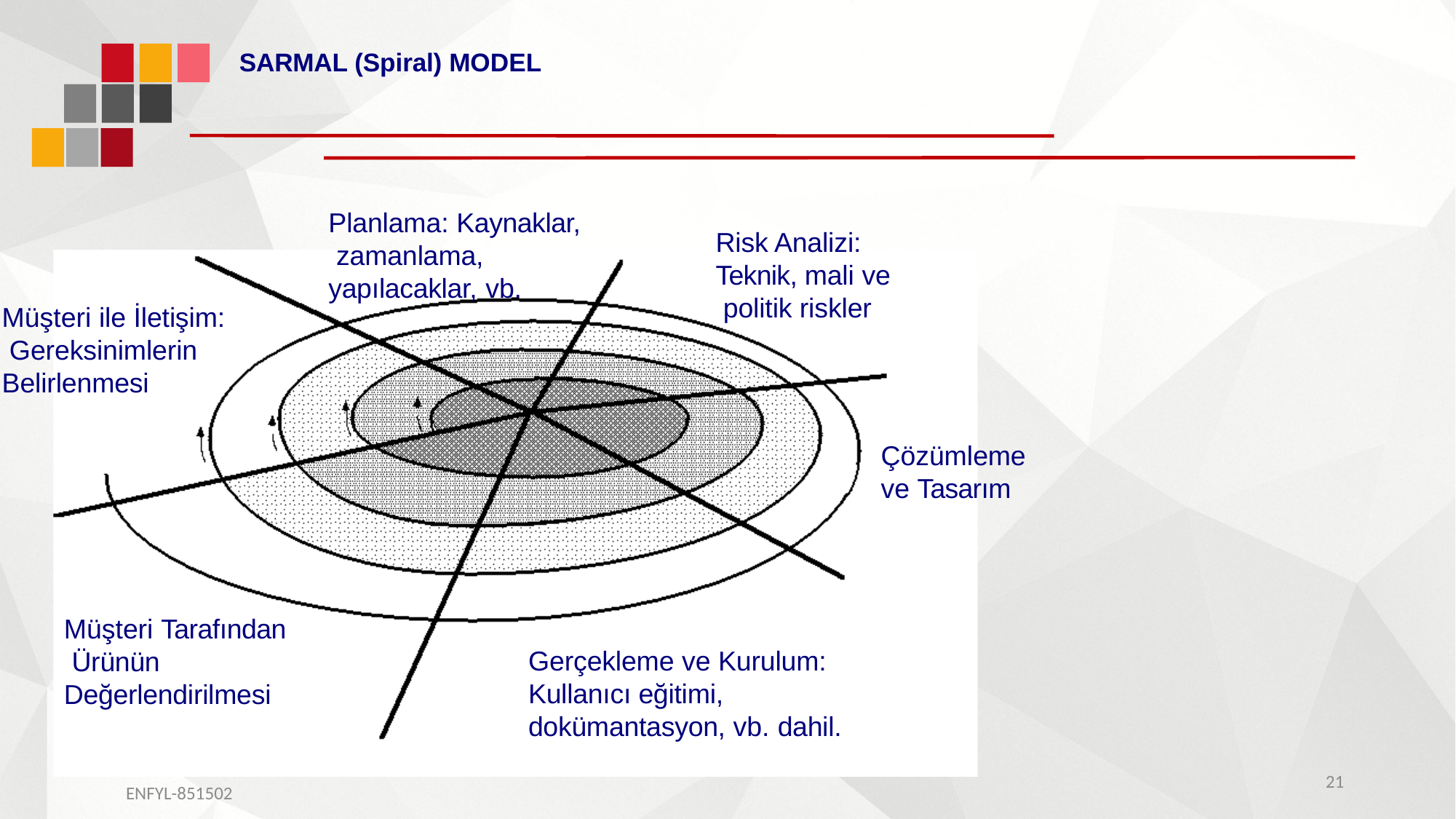

# SARMAL (Spiral) MODEL
Planlama: Kaynaklar,  zamanlama,  yapılacaklar, vb.
Risk Analizi:  Teknik, mali ve  politik riskler

Müşteri ile İletişim:  Gereksinimlerin  Belirlenmesi
Çözümleme
ve Tasarım
Müşteri Tarafından  Ürünün  Değerlendirilmesi
Gerçekleme ve Kurulum:  Kullanıcı eğitimi,  dokümantasyon, vb. dahil.
21
ENFYL-851502